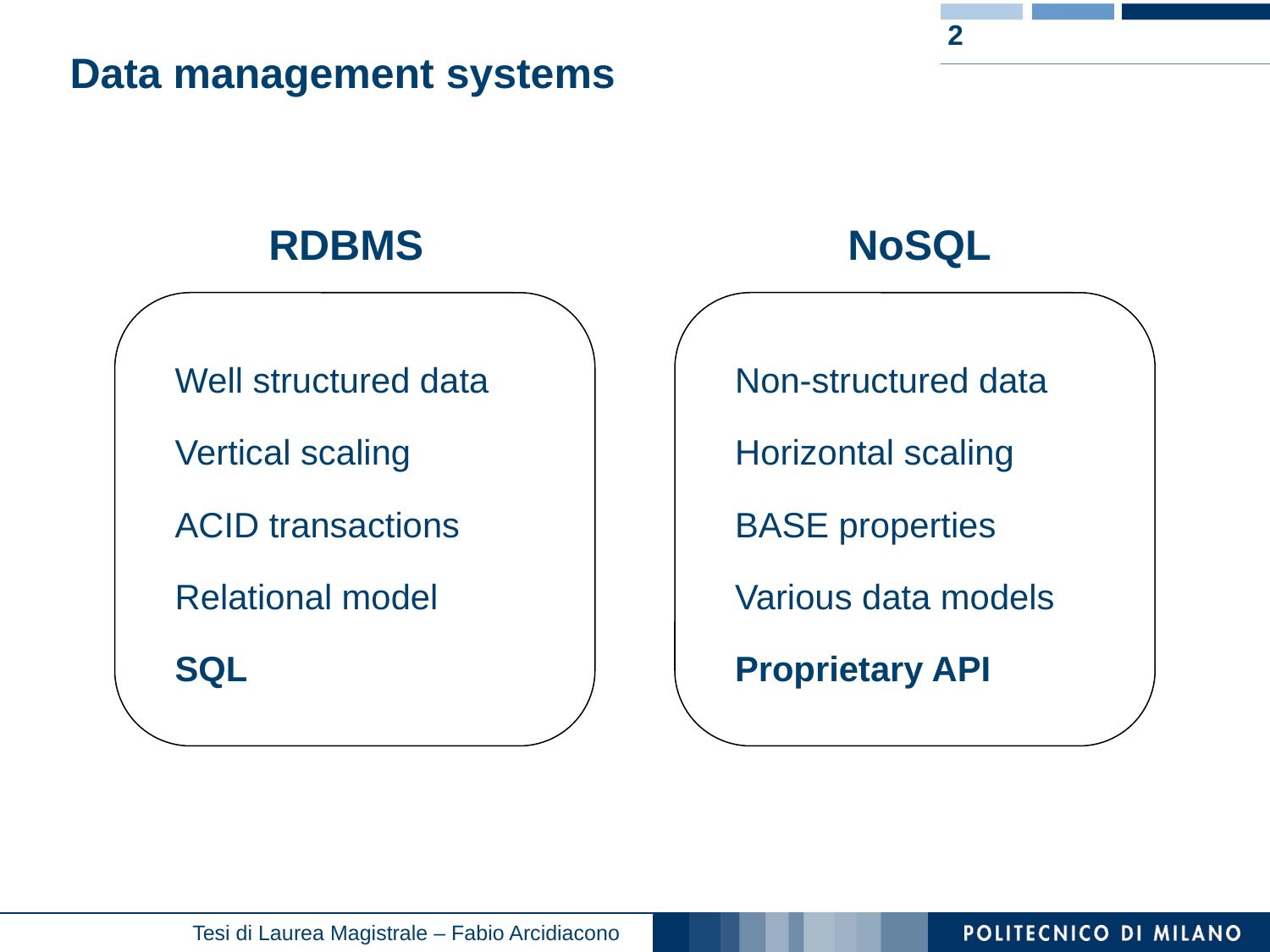

Data management systems
2
RDBMS

Well structured data
Vertical scaling
ACID transactions
Relational model
SQL

NoSQL

Non-structured data
Horizontal scaling
BASE properties
Various data models
Proprietary API